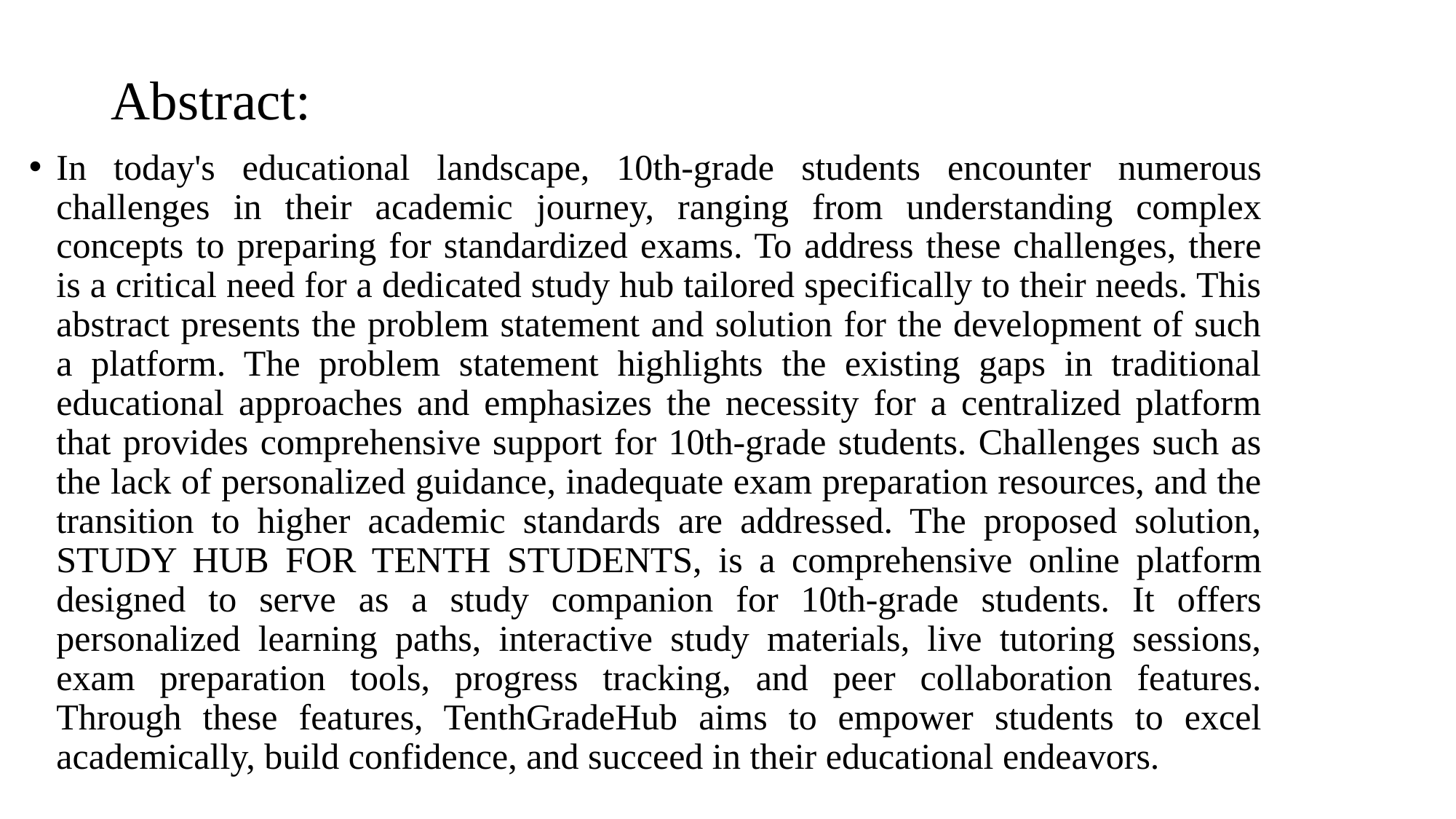

# Abstract:
In today's educational landscape, 10th-grade students encounter numerous challenges in their academic journey, ranging from understanding complex concepts to preparing for standardized exams. To address these challenges, there is a critical need for a dedicated study hub tailored specifically to their needs. This abstract presents the problem statement and solution for the development of such a platform. The problem statement highlights the existing gaps in traditional educational approaches and emphasizes the necessity for a centralized platform that provides comprehensive support for 10th-grade students. Challenges such as the lack of personalized guidance, inadequate exam preparation resources, and the transition to higher academic standards are addressed. The proposed solution, STUDY HUB FOR TENTH STUDENTS, is a comprehensive online platform designed to serve as a study companion for 10th-grade students. It offers personalized learning paths, interactive study materials, live tutoring sessions, exam preparation tools, progress tracking, and peer collaboration features. Through these features, TenthGradeHub aims to empower students to excel academically, build confidence, and succeed in their educational endeavors.